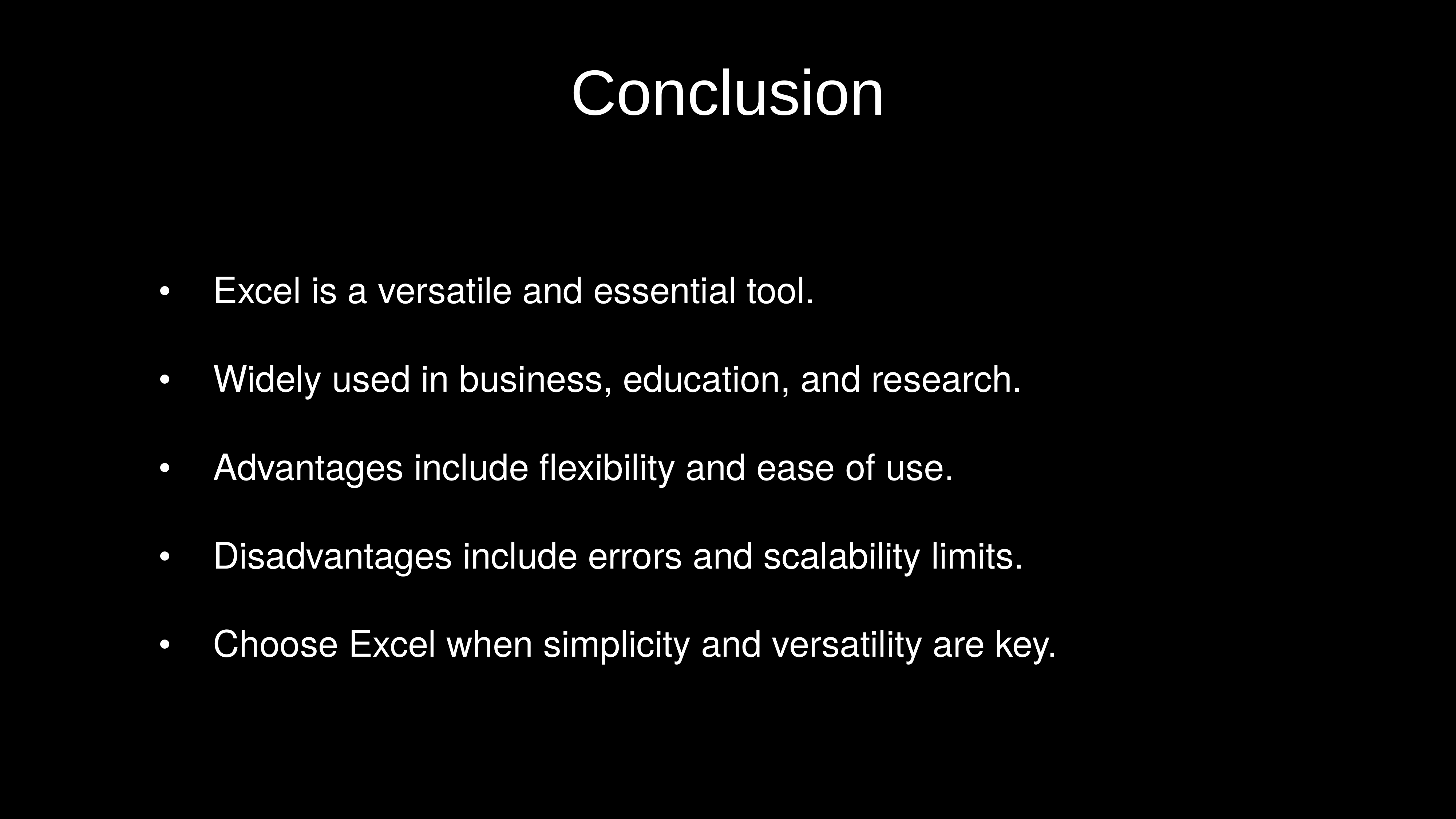

# Conclusion
	•	Excel is a versatile and essential tool.
	•	Widely used in business, education, and research.
	•	Advantages include flexibility and ease of use.
	•	Disadvantages include errors and scalability limits.
	•	Choose Excel when simplicity and versatility are key.